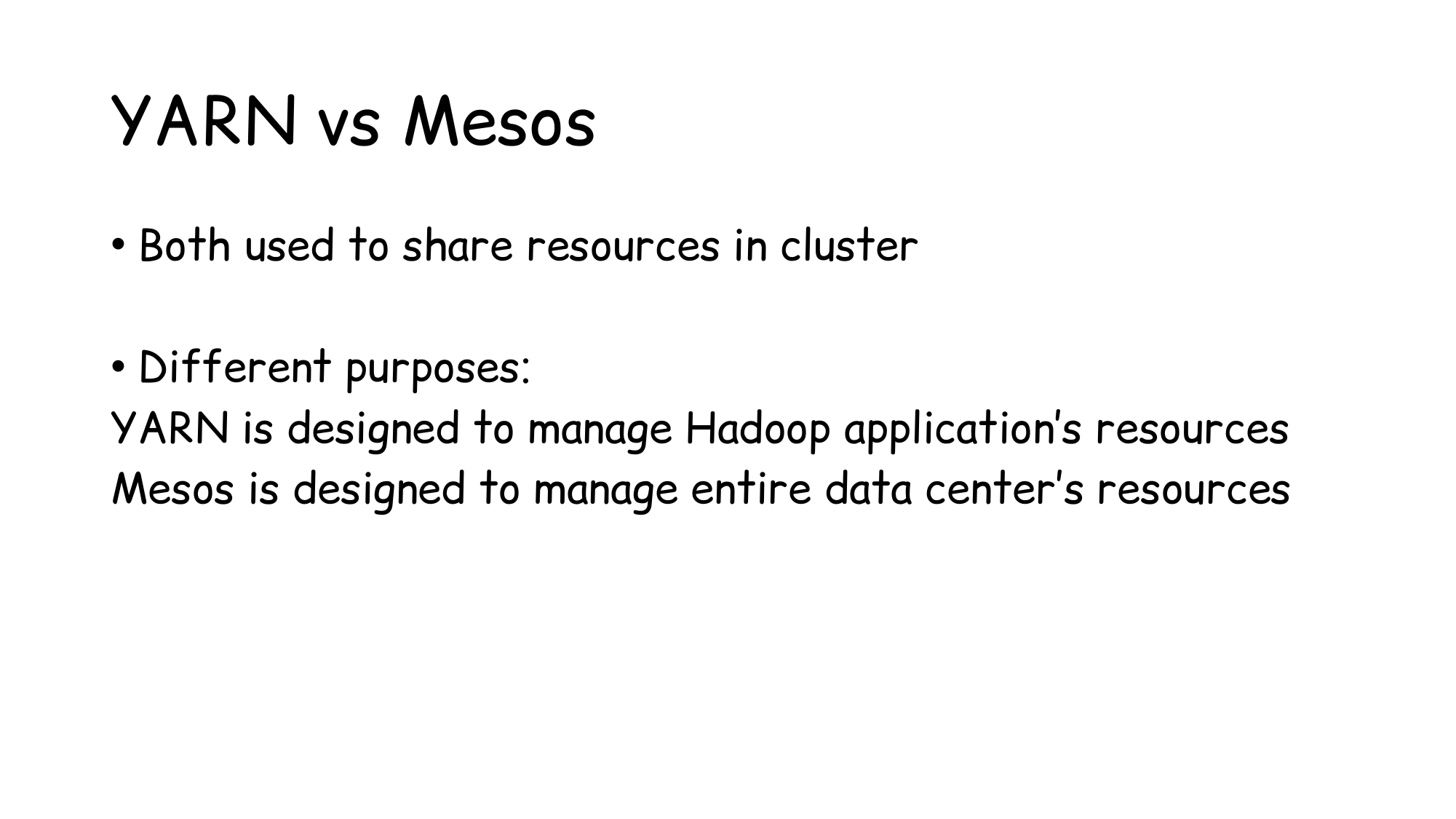

# YARN vs Mesos
Both used to share resources in cluster

Different purposes:
YARN is designed to manage Hadoop application’s resources
Mesos is designed to manage entire data center’s resources